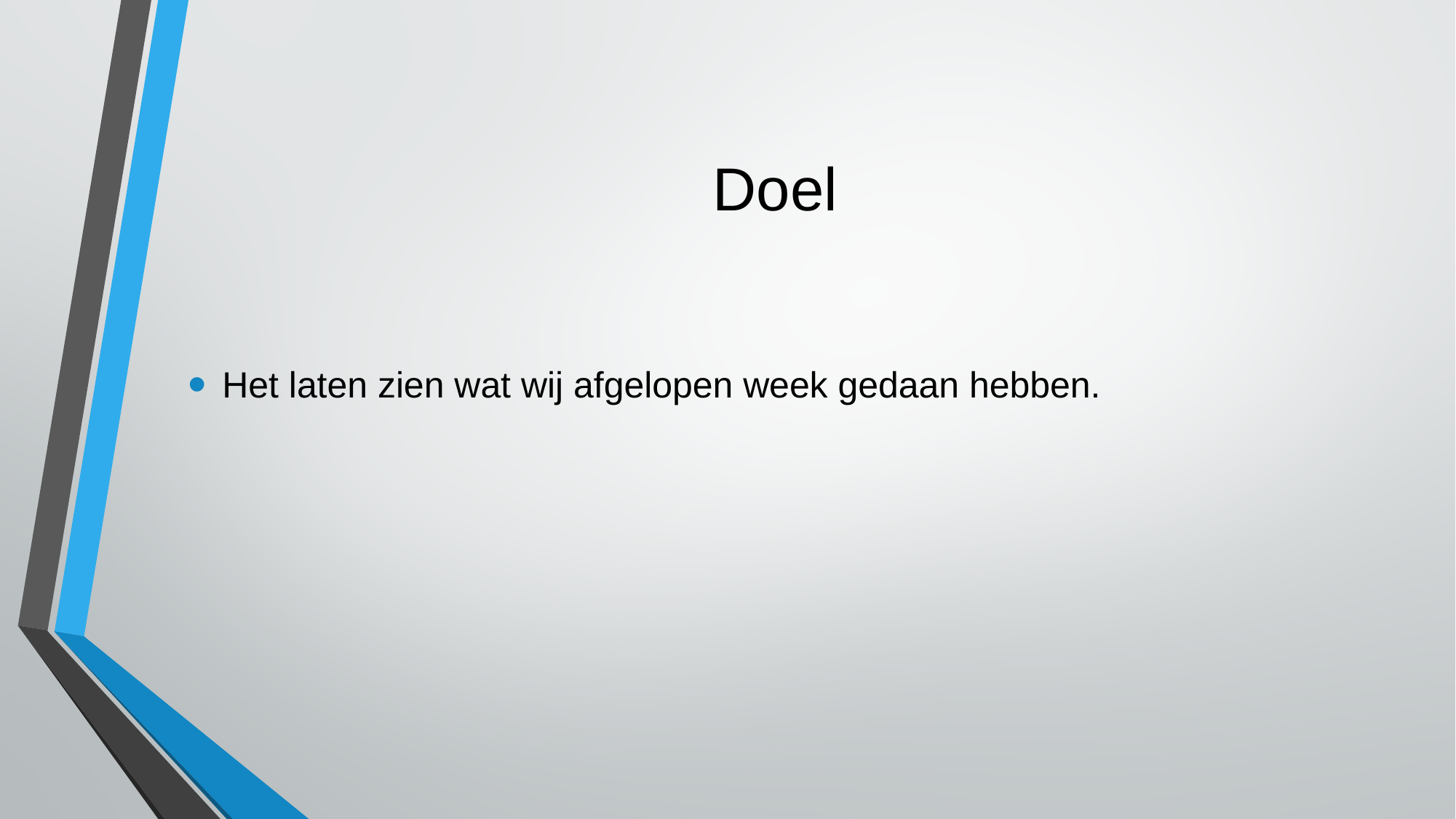

# Doel
Het laten zien wat wij afgelopen week gedaan hebben.